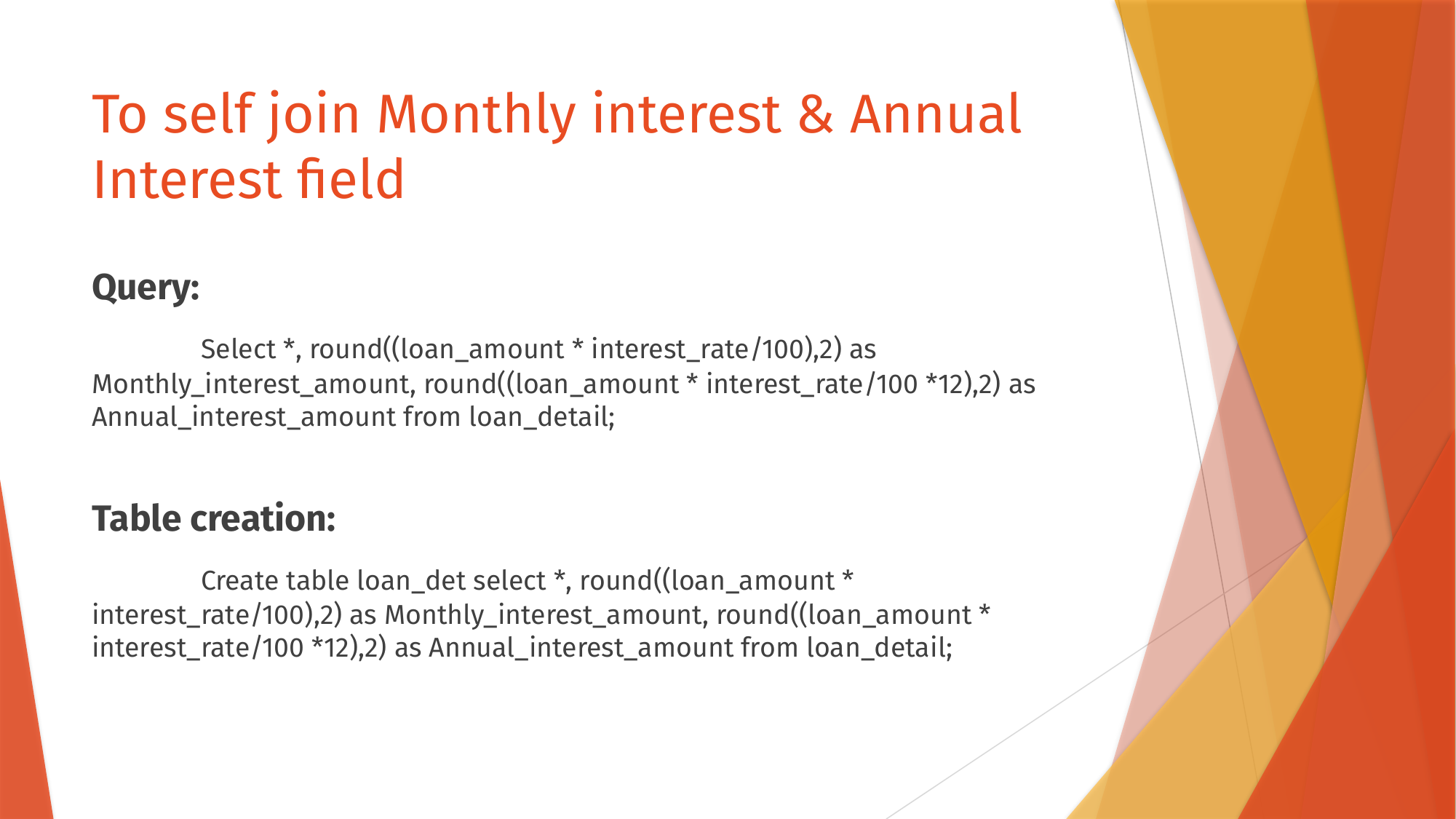

# To self join Monthly interest & Annual Interest field
Query:
	Select *, round((loan_amount * interest_rate/100),2) as Monthly_interest_amount, round((loan_amount * interest_rate/100 *12),2) as Annual_interest_amount from loan_detail;

Table creation:
	Create table loan_det select *, round((loan_amount * interest_rate/100),2) as Monthly_interest_amount, round((loan_amount * interest_rate/100 *12),2) as Annual_interest_amount from loan_detail;